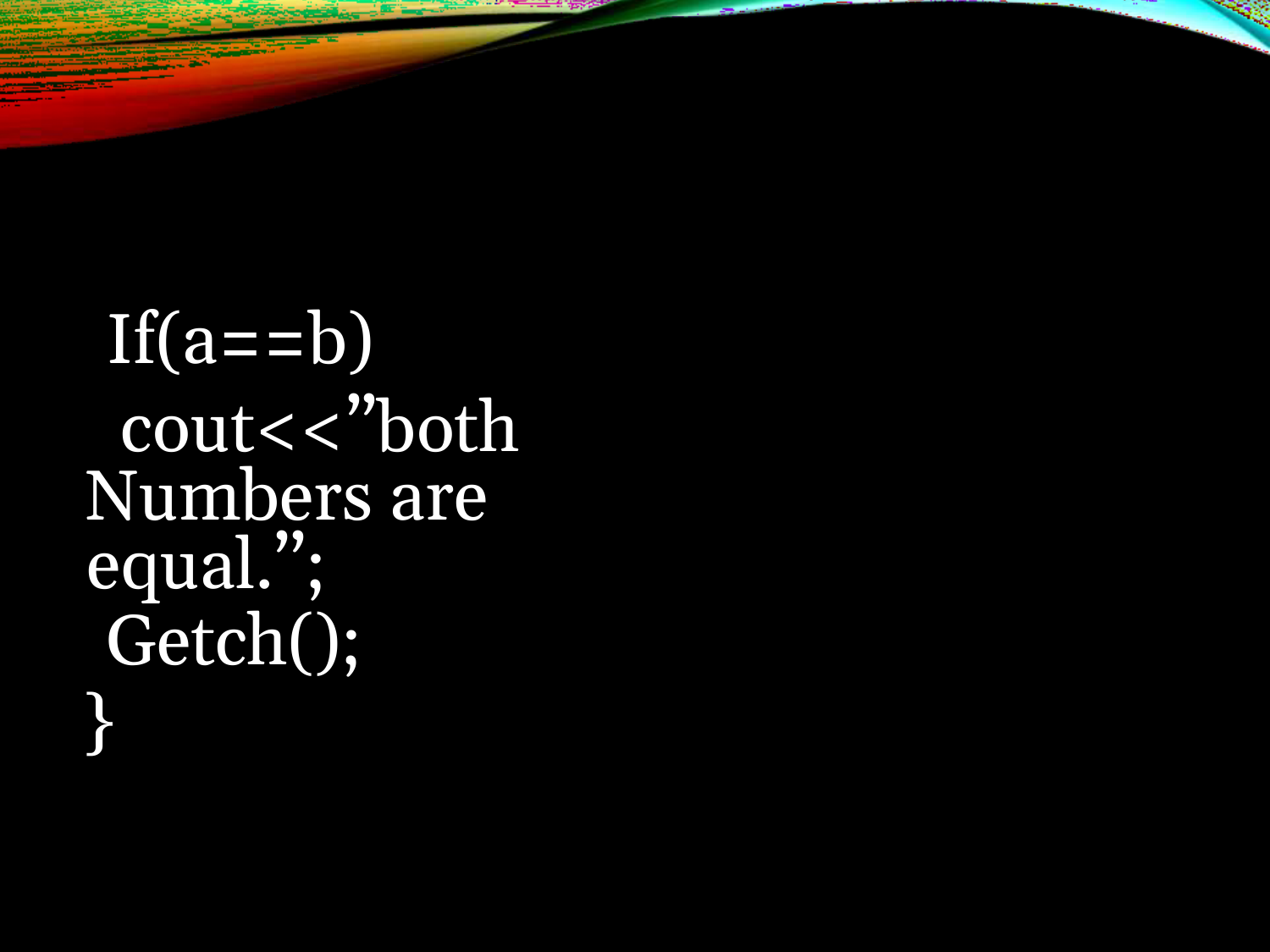

If(a==b)  cout<<’’both
Numbers are equal.’’;
Getch();
}